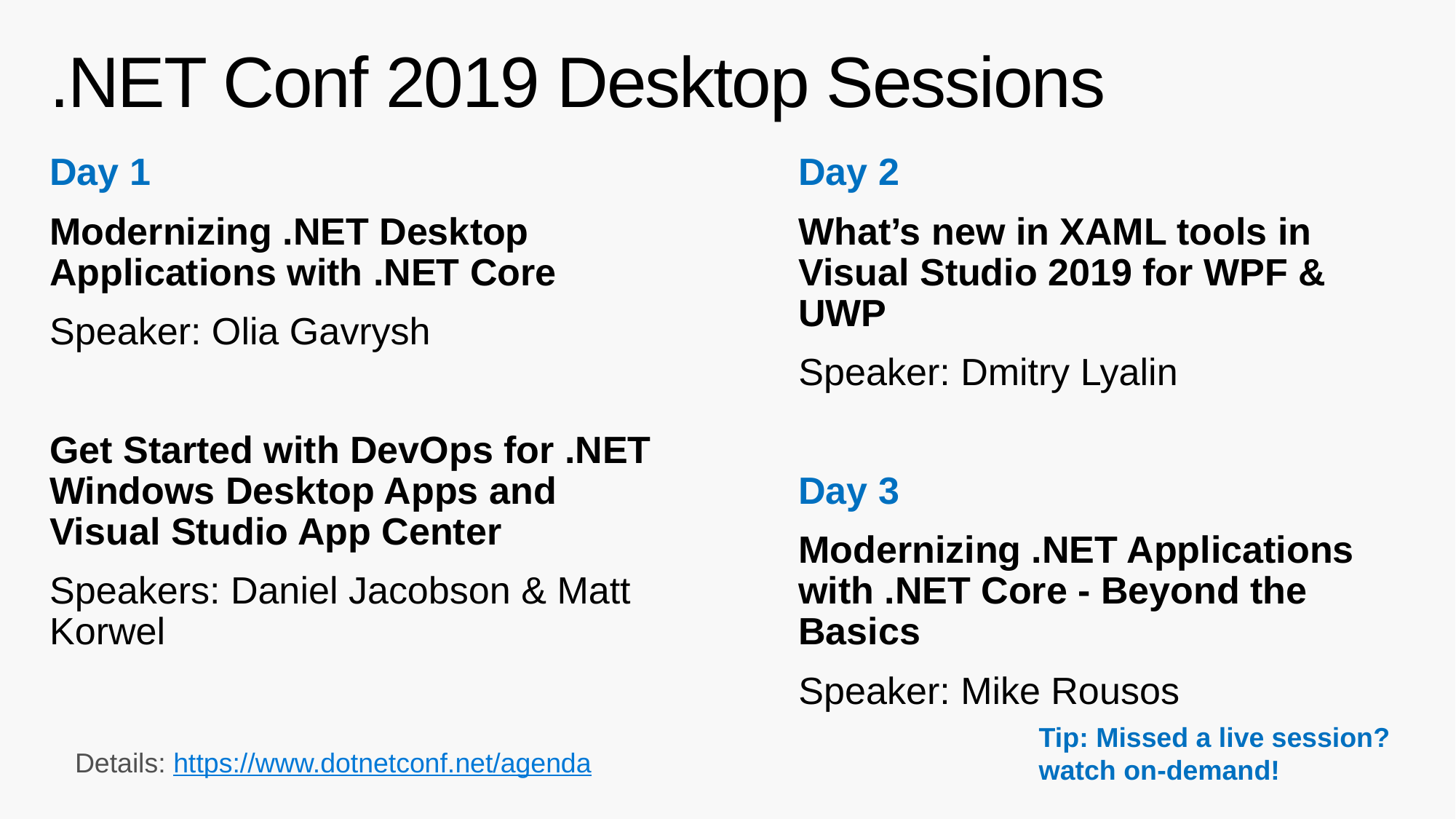

# .NET Conf 2019 Desktop Sessions
Day 1
Modernizing .NET Desktop Applications with .NET Core
Speaker: Olia Gavrysh

Get Started with DevOps for .NET Windows Desktop Apps and Visual Studio App Center
Speakers: Daniel Jacobson & Matt Korwel

Day 2
What’s new in XAML tools in Visual Studio 2019 for WPF & UWP
Speaker: Dmitry Lyalin

Day 3
Modernizing .NET Applications with .NET Core - Beyond the Basics
Speaker: Mike Rousos
Tip: Missed a live session? watch on-demand!
Details: https://www.dotnetconf.net/agenda